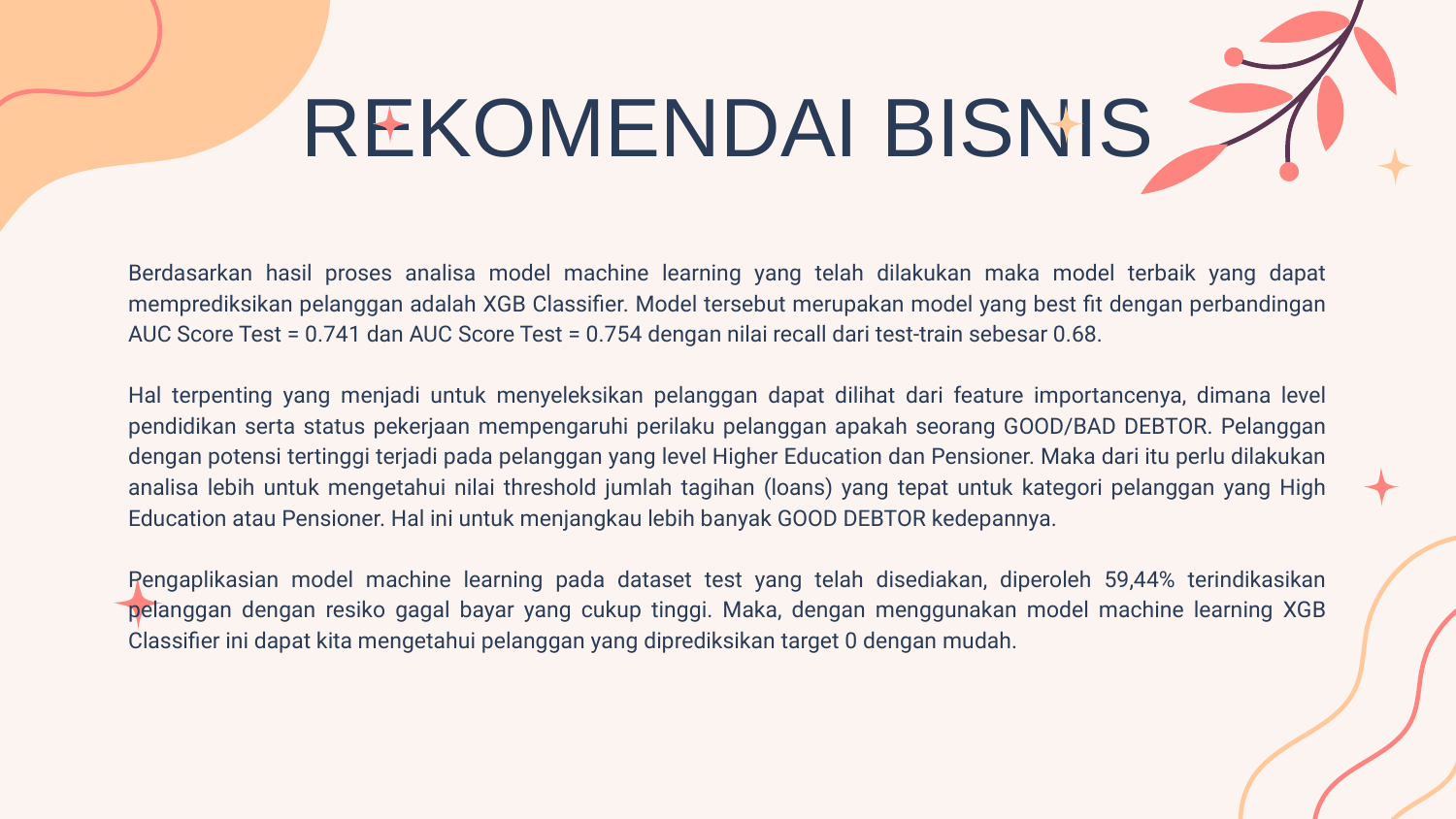

# REKOMENDAI BISNIS

Berdasarkan hasil proses analisa model machine learning yang telah dilakukan maka model terbaik yang dapat memprediksikan pelanggan adalah XGB Classifier. Model tersebut merupakan model yang best fit dengan perbandingan AUC Score Test = 0.741 dan AUC Score Test = 0.754 dengan nilai recall dari test-train sebesar 0.68.

Hal terpenting yang menjadi untuk menyeleksikan pelanggan dapat dilihat dari feature importancenya, dimana level pendidikan serta status pekerjaan mempengaruhi perilaku pelanggan apakah seorang GOOD/BAD DEBTOR. Pelanggan dengan potensi tertinggi terjadi pada pelanggan yang level Higher Education dan Pensioner. Maka dari itu perlu dilakukan analisa lebih untuk mengetahui nilai threshold jumlah tagihan (loans) yang tepat untuk kategori pelanggan yang High Education atau Pensioner. Hal ini untuk menjangkau lebih banyak GOOD DEBTOR kedepannya.

Pengaplikasian model machine learning pada dataset test yang telah disediakan, diperoleh 59,44% terindikasikan pelanggan dengan resiko gagal bayar yang cukup tinggi. Maka, dengan menggunakan model machine learning XGB Classifier ini dapat kita mengetahui pelanggan yang diprediksikan target 0 dengan mudah.